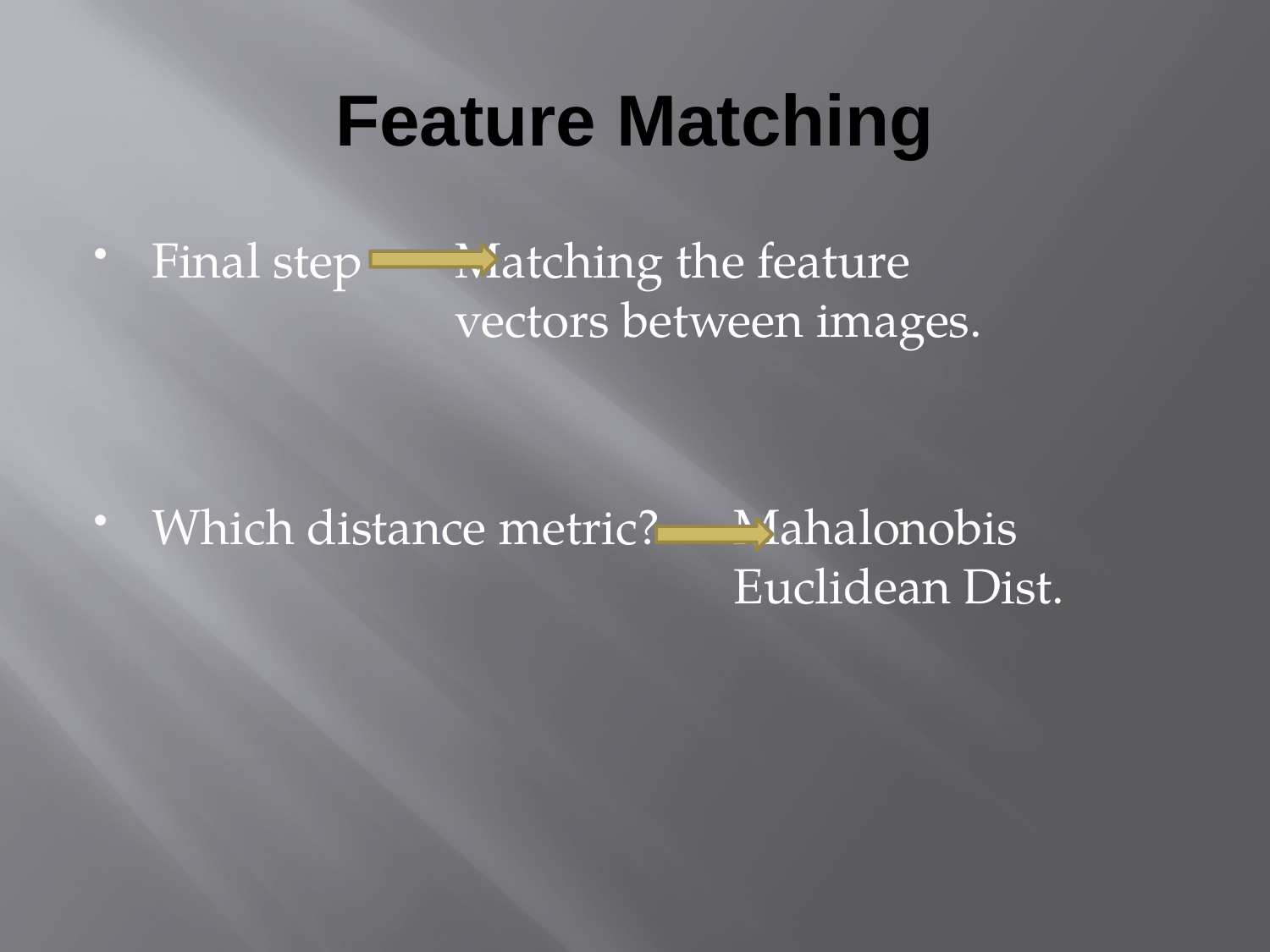

# Feature Matching
Final step	    Matching the feature 				    vectors between images.

Which distance metric?	      Mahalonobis 					     	      Euclidean Dist.